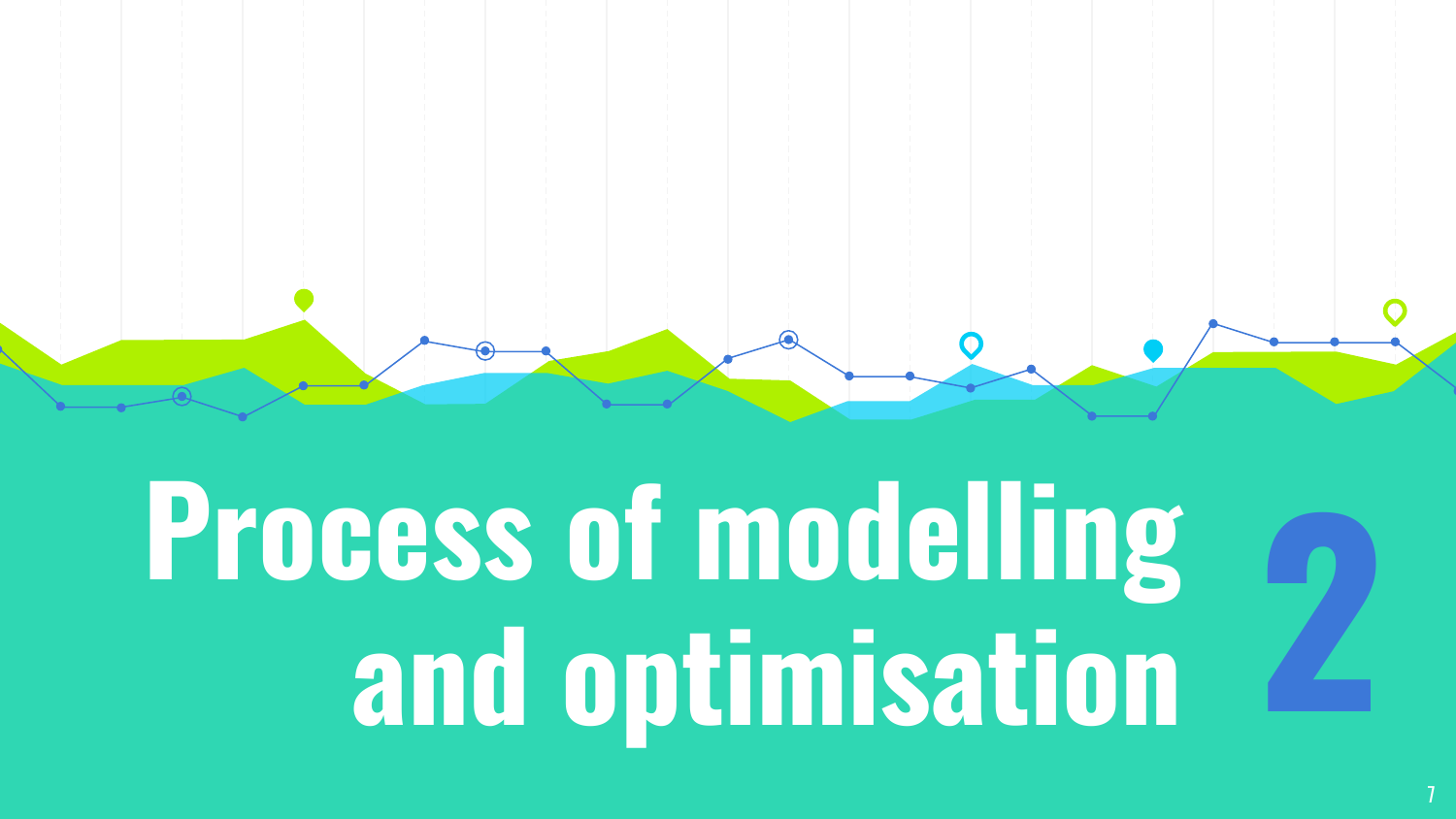

# Process of modelling and optimisation
2
7